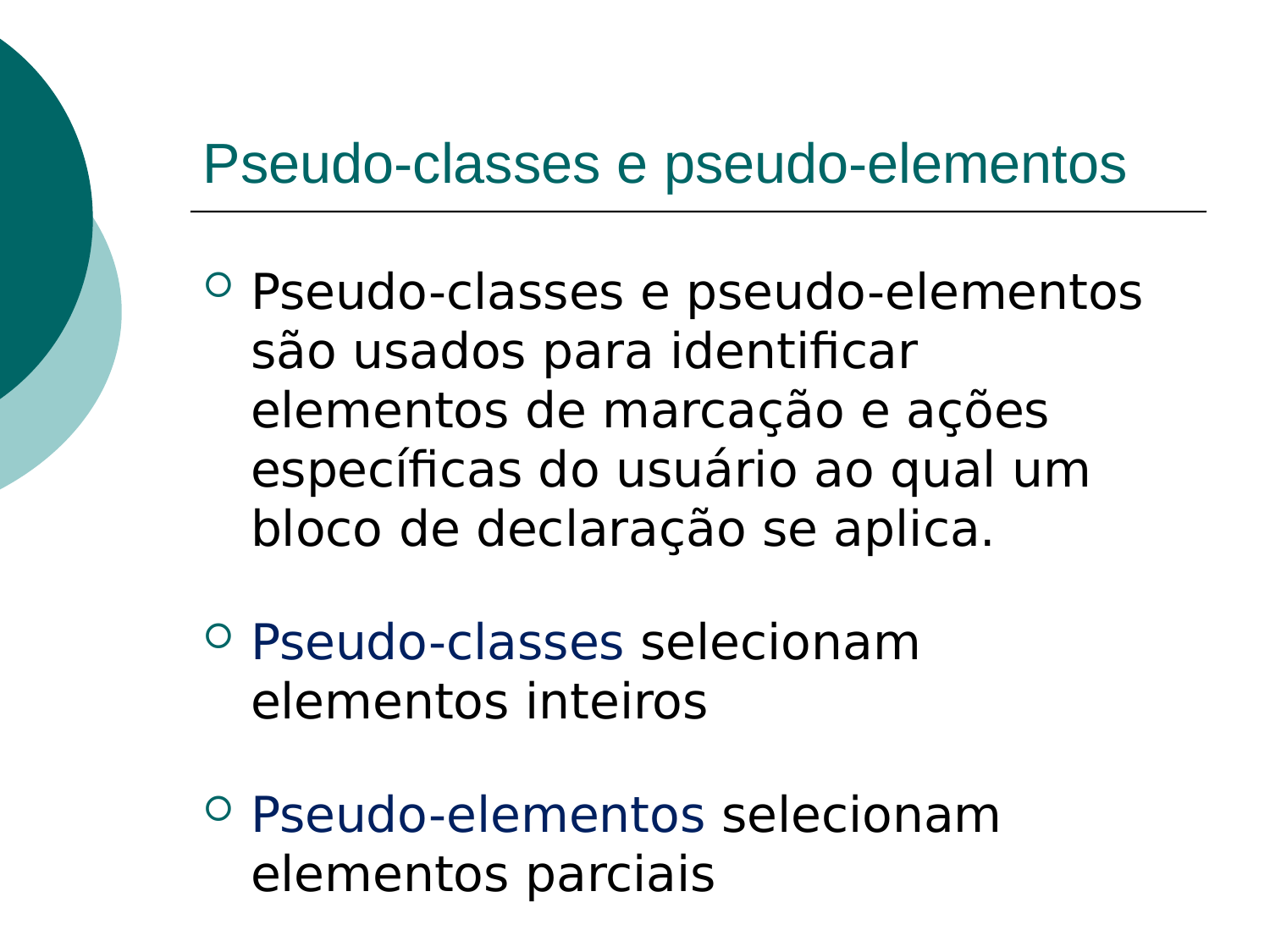

# Pseudo-classes e pseudo-elementos
Pseudo-classes e pseudo-elementos são usados para identificar elementos de marcação e ações específicas do usuário ao qual um bloco de declaração se aplica.

Pseudo-classes selecionam elementos inteiros

Pseudo-elementos selecionam elementos parciais